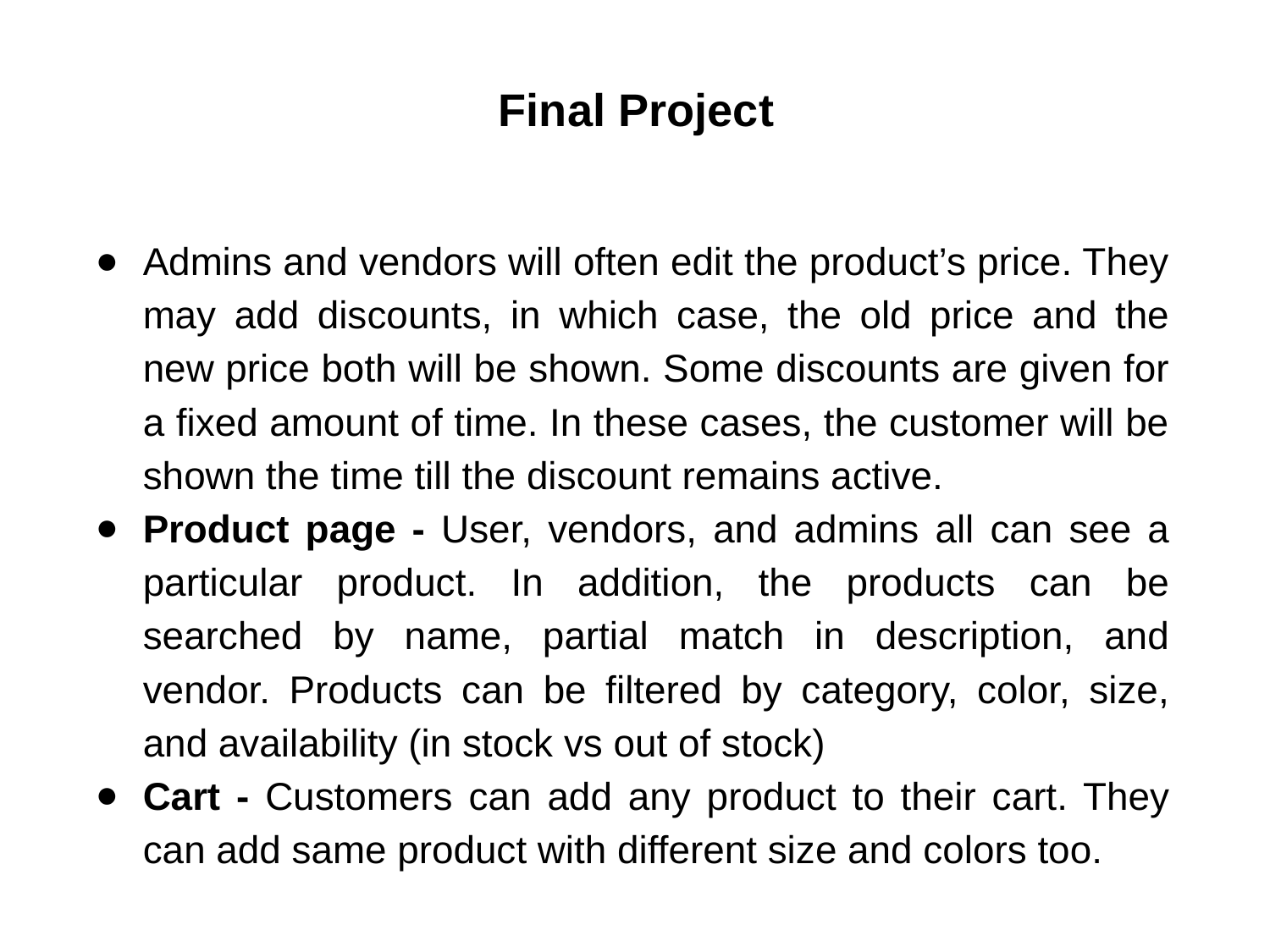

# Final Project
Admins and vendors will often edit the product’s price. They may add discounts, in which case, the old price and the new price both will be shown. Some discounts are given for a fixed amount of time. In these cases, the customer will be shown the time till the discount remains active.
Product page - User, vendors, and admins all can see a particular product. In addition, the products can be searched by name, partial match in description, and vendor. Products can be filtered by category, color, size, and availability (in stock vs out of stock)
Cart - Customers can add any product to their cart. They can add same product with different size and colors too.